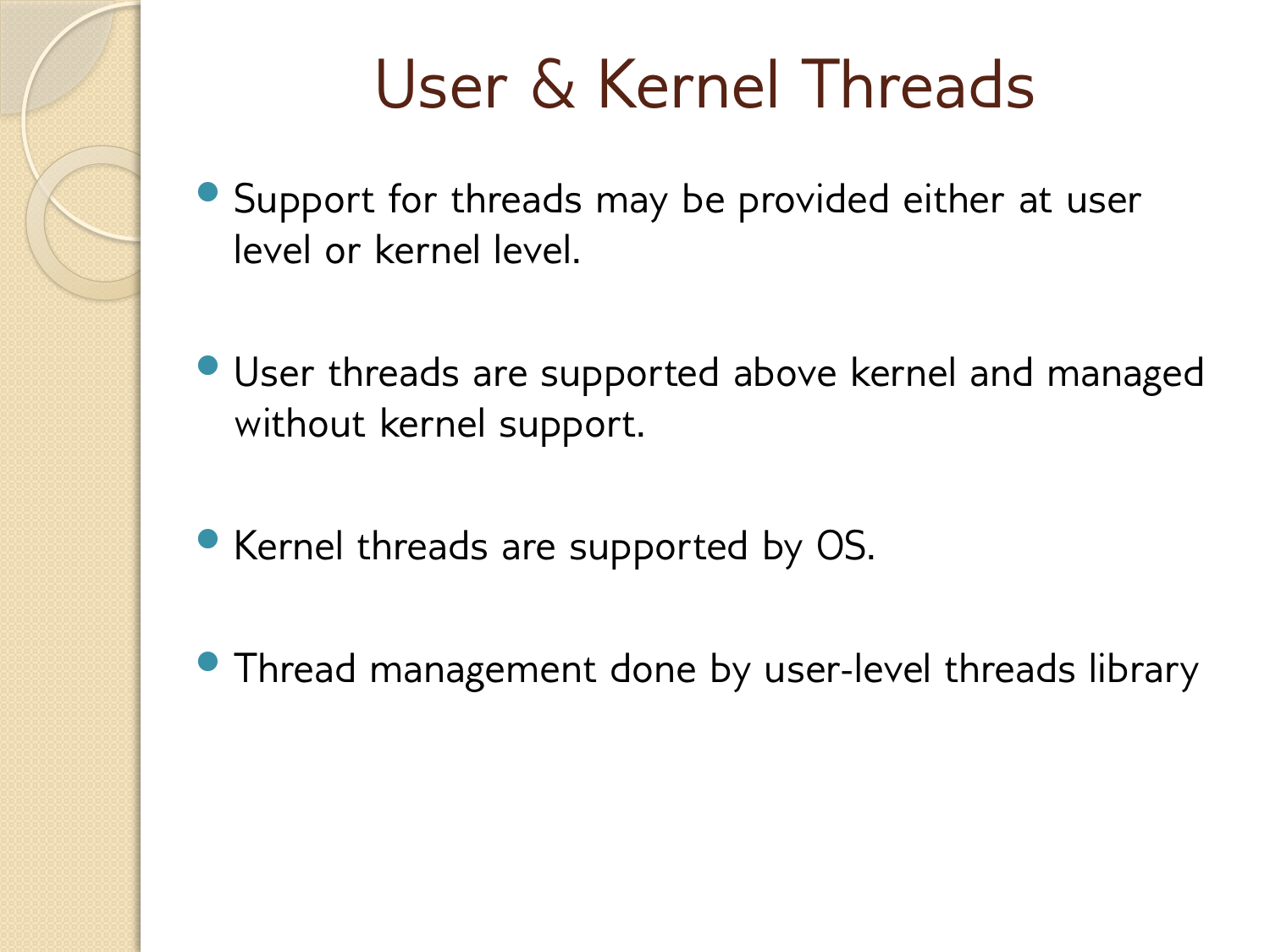

# User & Kernel Threads
Support for threads may be provided either at user level or kernel level.

User threads are supported above kernel and managed without kernel support.

Kernel threads are supported by OS.

Thread management done by user-level threads library